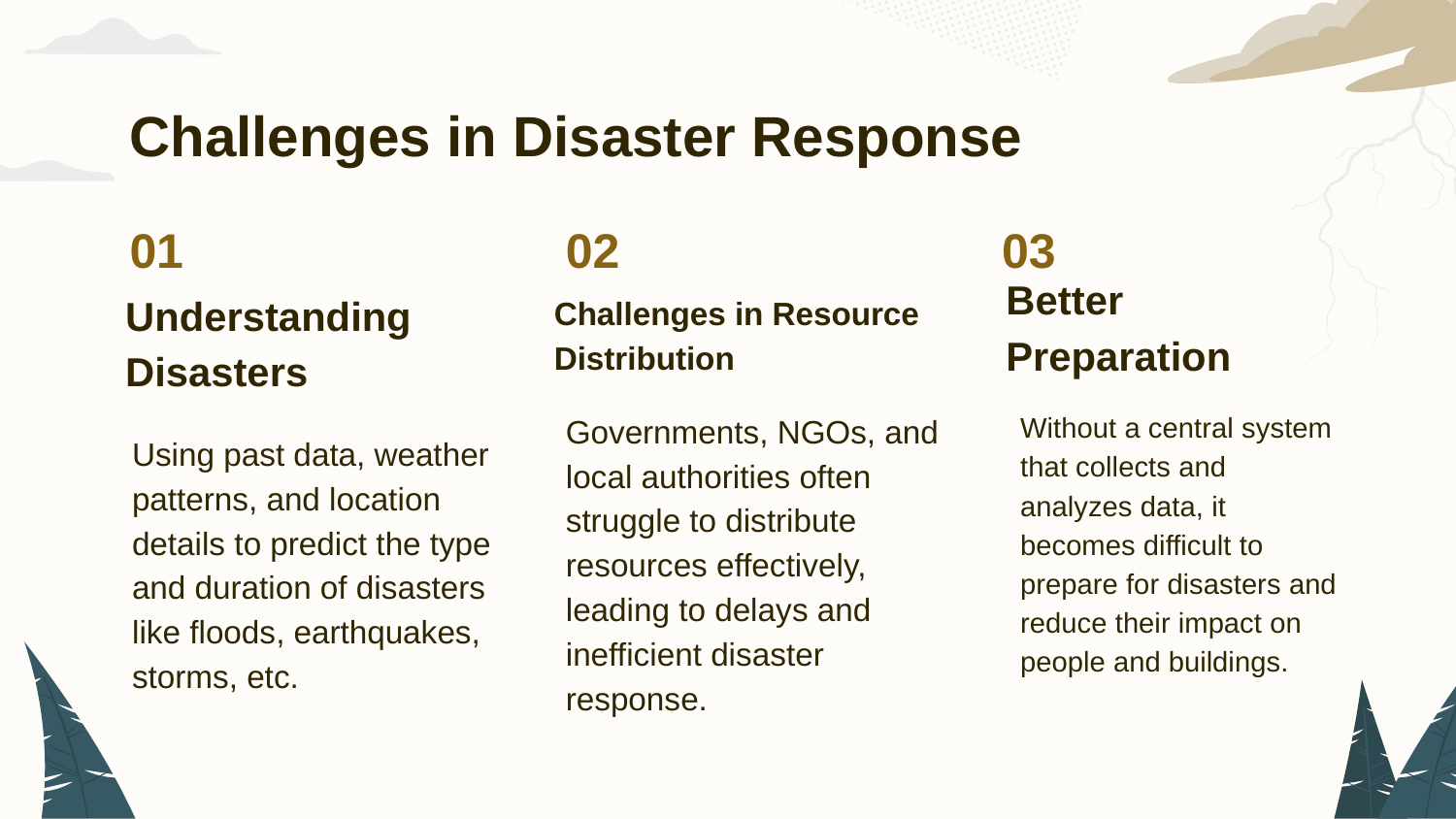

# Challenges in Disaster Response
01
02
03
Challenges in Resource Distribution
Better Preparation
Understanding Disasters
Without a central system that collects and analyzes data, it becomes difficult to prepare for disasters and reduce their impact on people and buildings.
Governments, NGOs, and local authorities often struggle to distribute resources effectively, leading to delays and inefficient disaster response.
Using past data, weather patterns, and location details to predict the type and duration of disasters like floods, earthquakes, storms, etc.